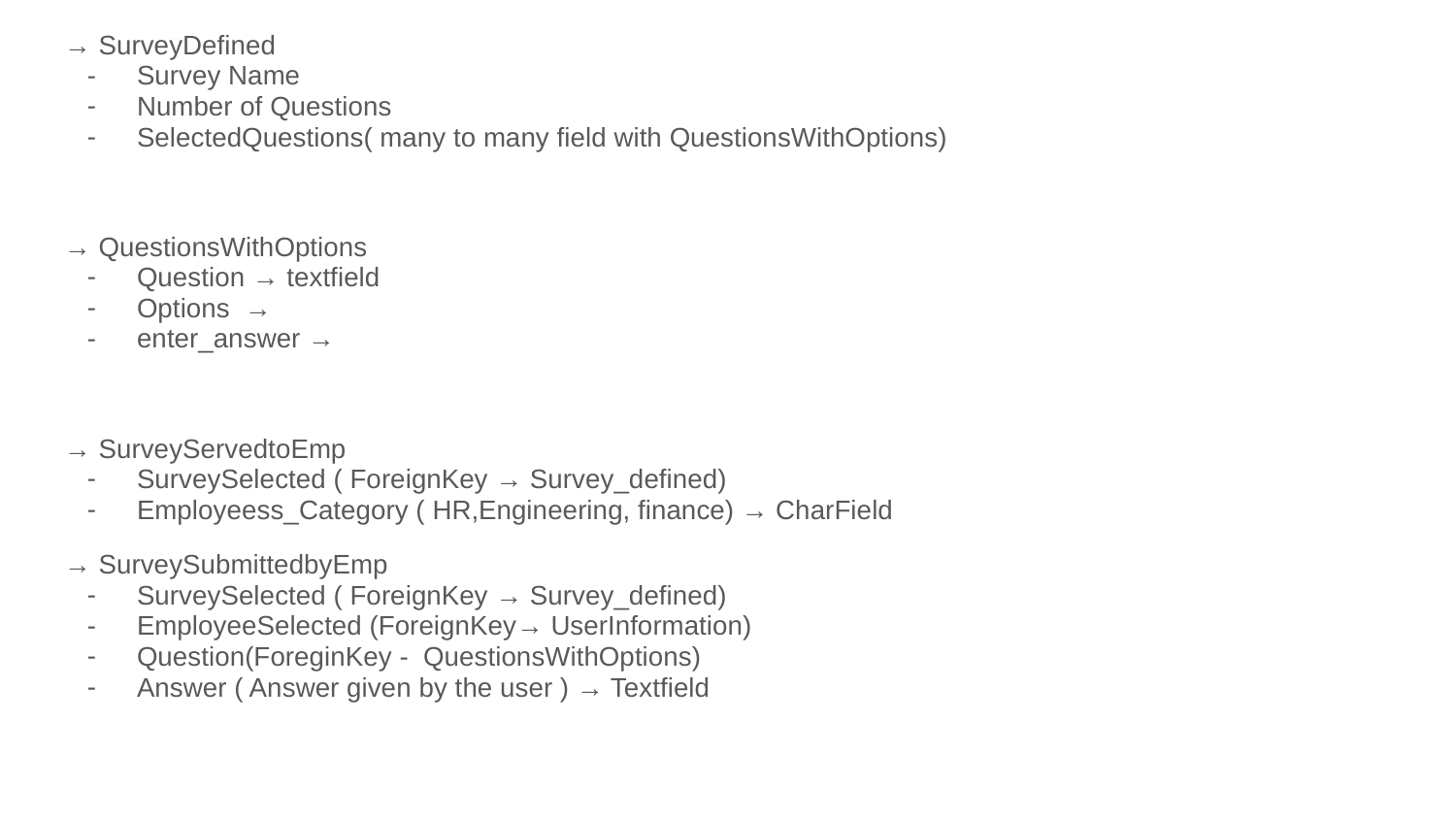

→ SurveyDefined
Survey Name
Number of Questions
SelectedQuestions( many to many field with QuestionsWithOptions)

→ QuestionsWithOptions
Question → textfield
Options  →
enter_answer →

→ SurveyServedtoEmp
SurveySelected ( ForeignKey → Survey_defined)
Employeess_Category ( HR,Engineering, finance) → CharField
→ SurveySubmittedbyEmp
SurveySelected ( ForeignKey → Survey_defined)
EmployeeSelected (ForeignKey→ UserInformation)
Question(ForeginKey -  QuestionsWithOptions)
Answer ( Answer given by the user ) → Textfield